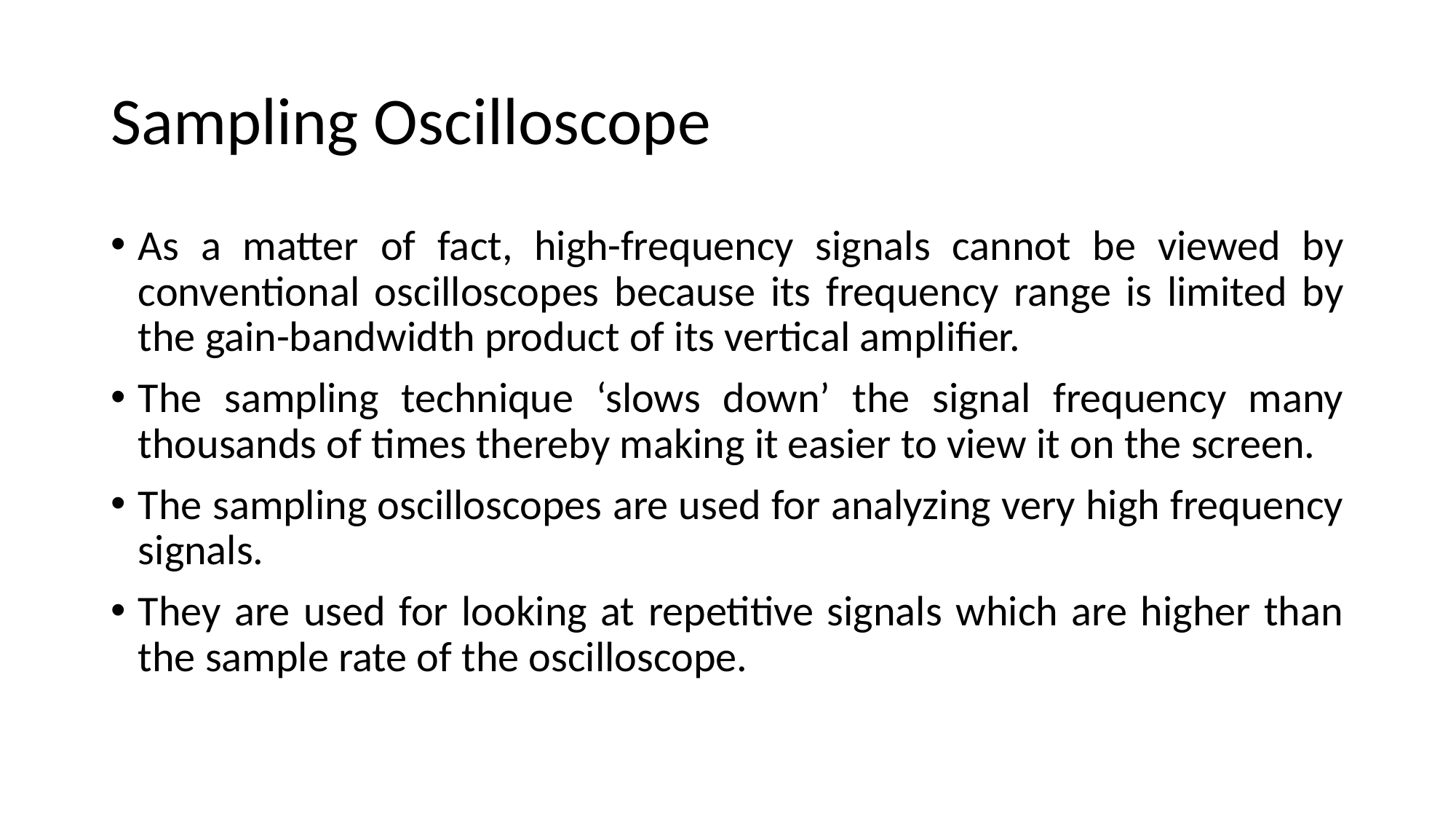

# Sampling Oscilloscope
As a matter of fact, high-frequency signals cannot be viewed by conventional oscilloscopes because its frequency range is limited by the gain-bandwidth product of its vertical amplifier.
The sampling technique ‘slows down’ the signal frequency many thousands of times thereby making it easier to view it on the screen.
The sampling oscilloscopes are used for analyzing very high frequency signals.
They are used for looking at repetitive signals which are higher than the sample rate of the oscilloscope.